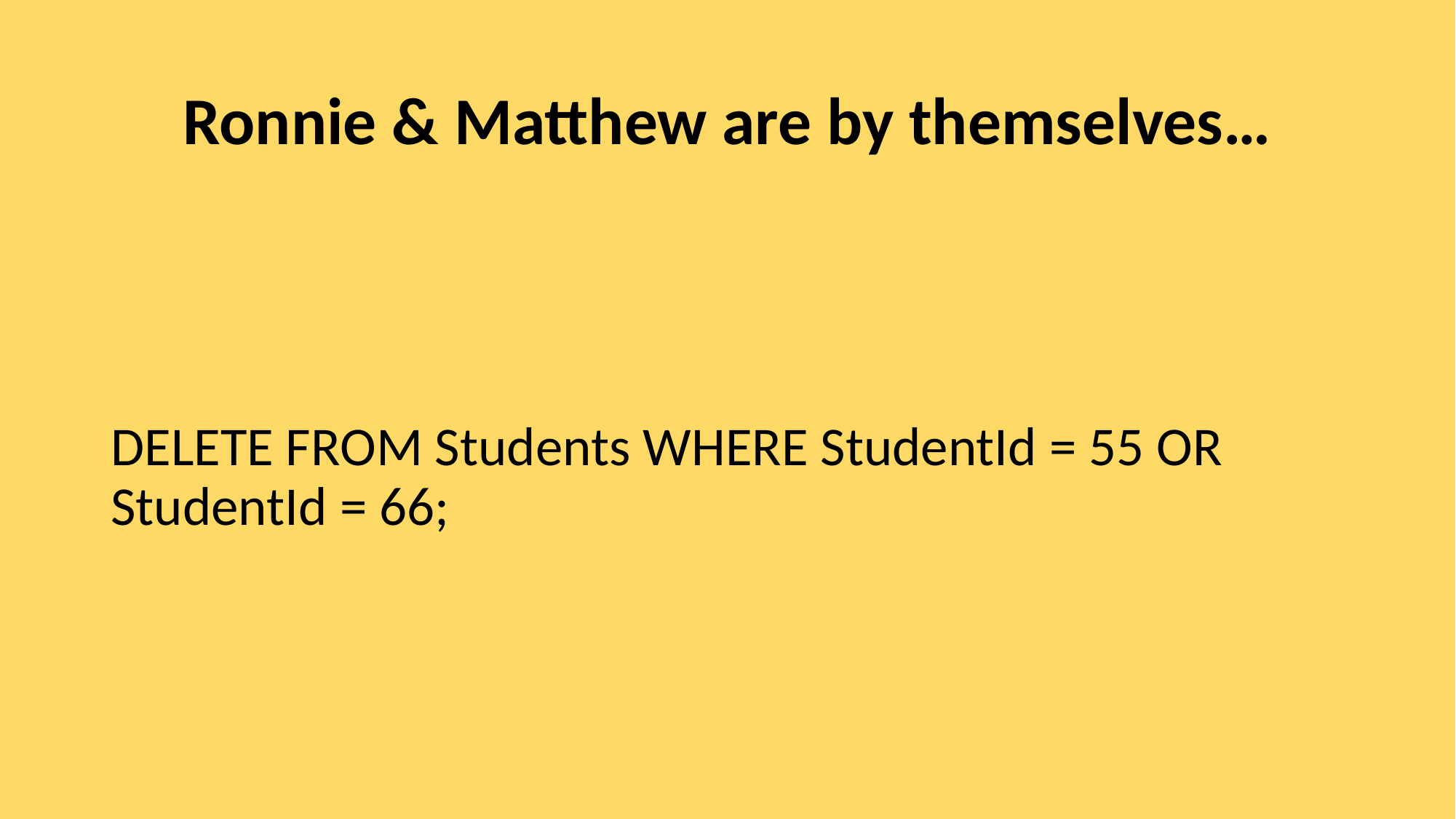

# Ronnie & Matthew are by themselves…
DELETE FROM Students WHERE StudentId = 55 OR StudentId = 66;